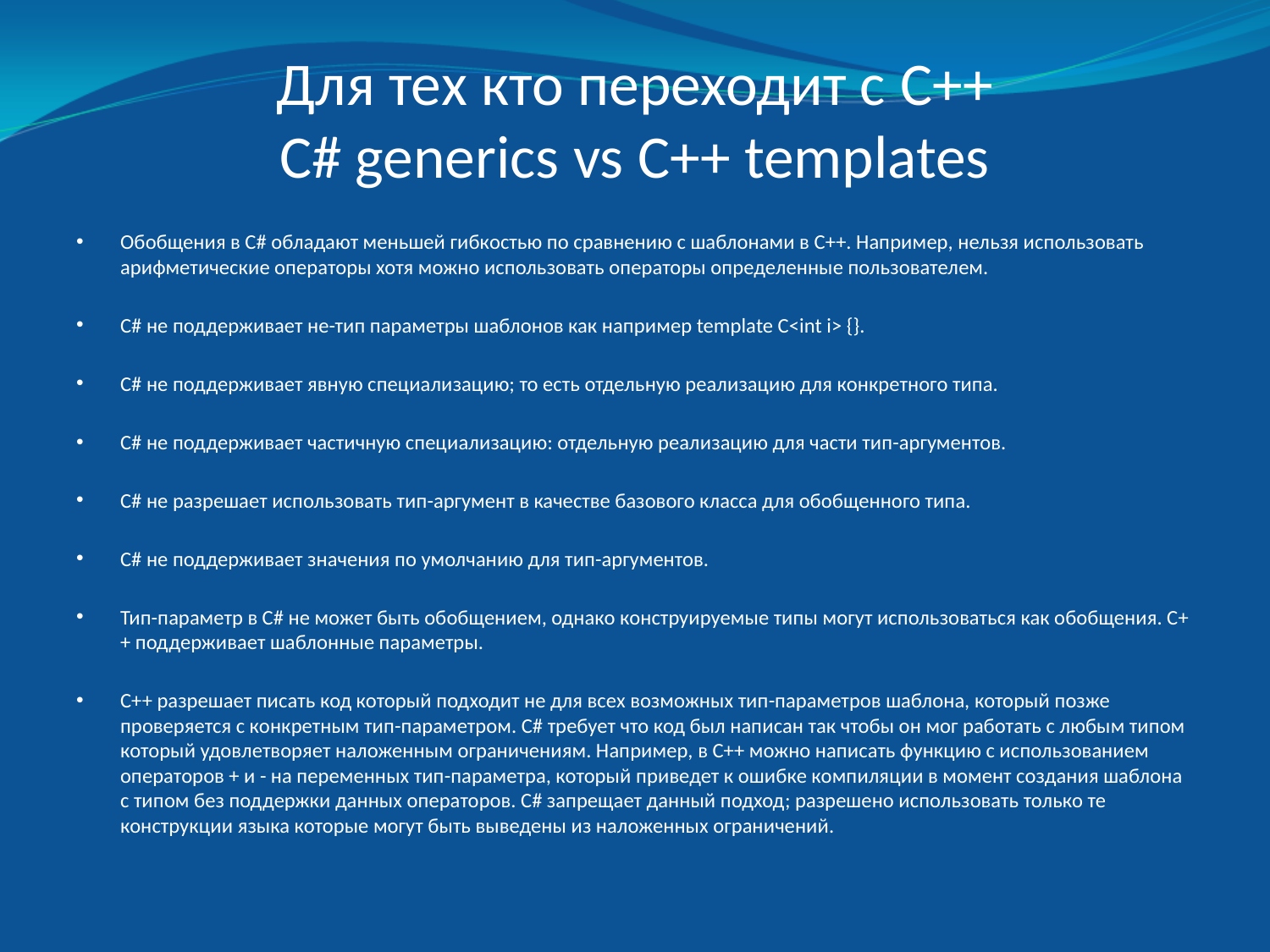

# Для тех кто переходит с C++ C# generics vs C++ templates
Обобщения в C# обладают меньшей гибкостью по сравнению с шаблонами в C++. Например, нельзя использовать арифметические операторы хотя можно использовать операторы определенные пользователем.

C# не поддерживает не-тип параметры шаблонов как например template C<int i> {}.

C# не поддерживает явную специализацию; то есть отдельную реализацию для конкретного типа.

C# не поддерживает частичную специализацию: отдельную реализацию для части тип-аргументов.

C# не разрешает использовать тип-аргумент в качестве базового класса для обобщенного типа.

C# не поддерживает значения по умолчанию для тип-аргументов.

Тип-параметр в C# не может быть обобщением, однако конструируемые типы могут использоваться как обобщения. C++ поддерживает шаблонные параметры.

C++ разрешает писать код который подходит не для всех возможных тип-параметров шаблона, который позже проверяется с конкретным тип-параметром. C# требует что код был написан так чтобы он мог работать с любым типом который удовлетворяет наложенным ограничениям. Например, в C++ можно написать функцию с использованием операторов + и - на переменных тип-параметра, который приведет к ошибке компиляции в момент создания шаблона с типом без поддержки данных операторов. C# запрещает данный подход; разрешено использовать только те конструкции языка которые могут быть выведены из наложенных ограничений.